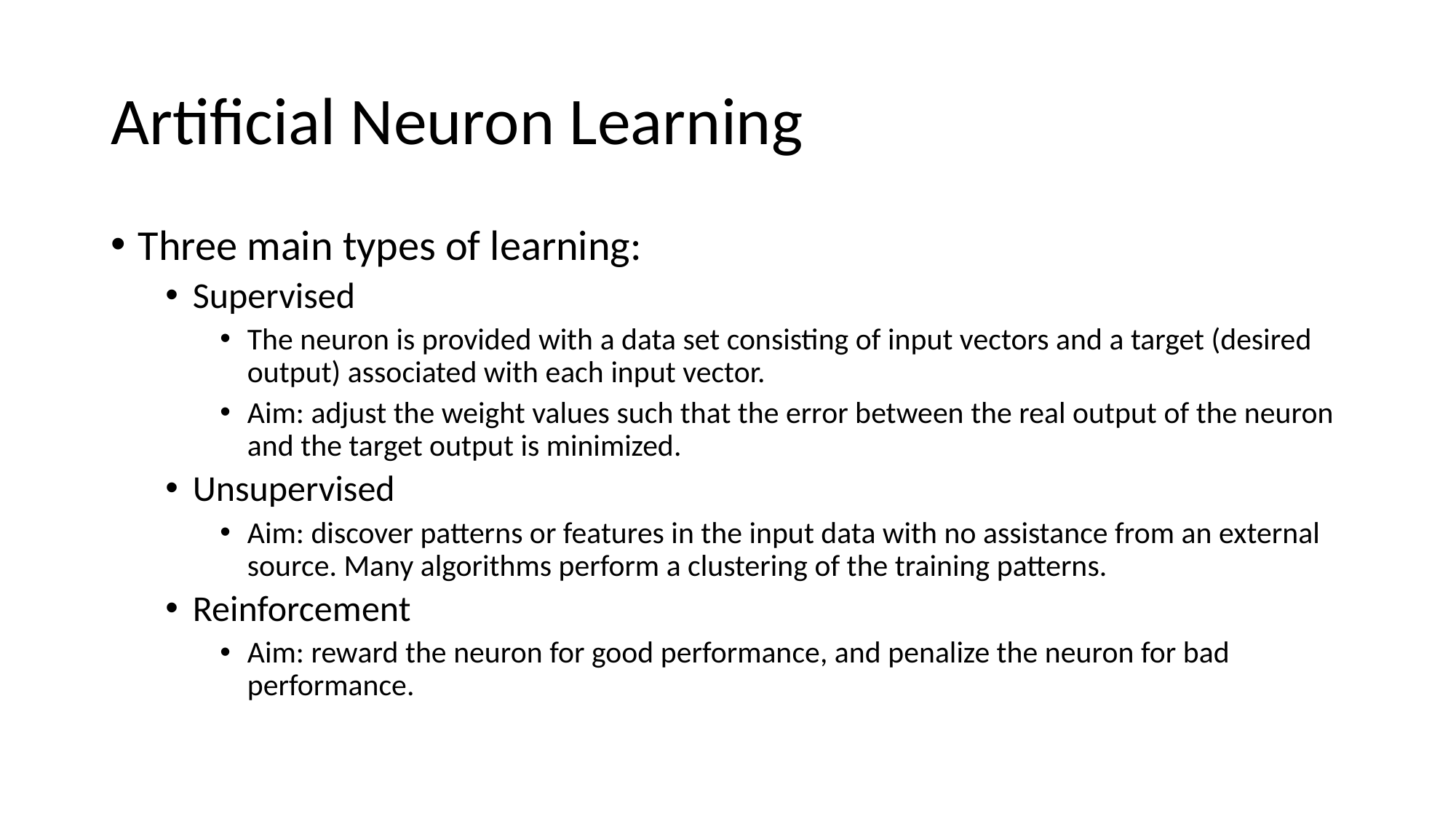

# Artificial Neuron Learning
Three main types of learning:
Supervised
The neuron is provided with a data set consisting of input vectors and a target (desired output) associated with each input vector.
Aim: adjust the weight values such that the error between the real output of the neuron and the target output is minimized.
Unsupervised
Aim: discover patterns or features in the input data with no assistance from an external source. Many algorithms perform a clustering of the training patterns.
Reinforcement
Aim: reward the neuron for good performance, and penalize the neuron for bad performance.